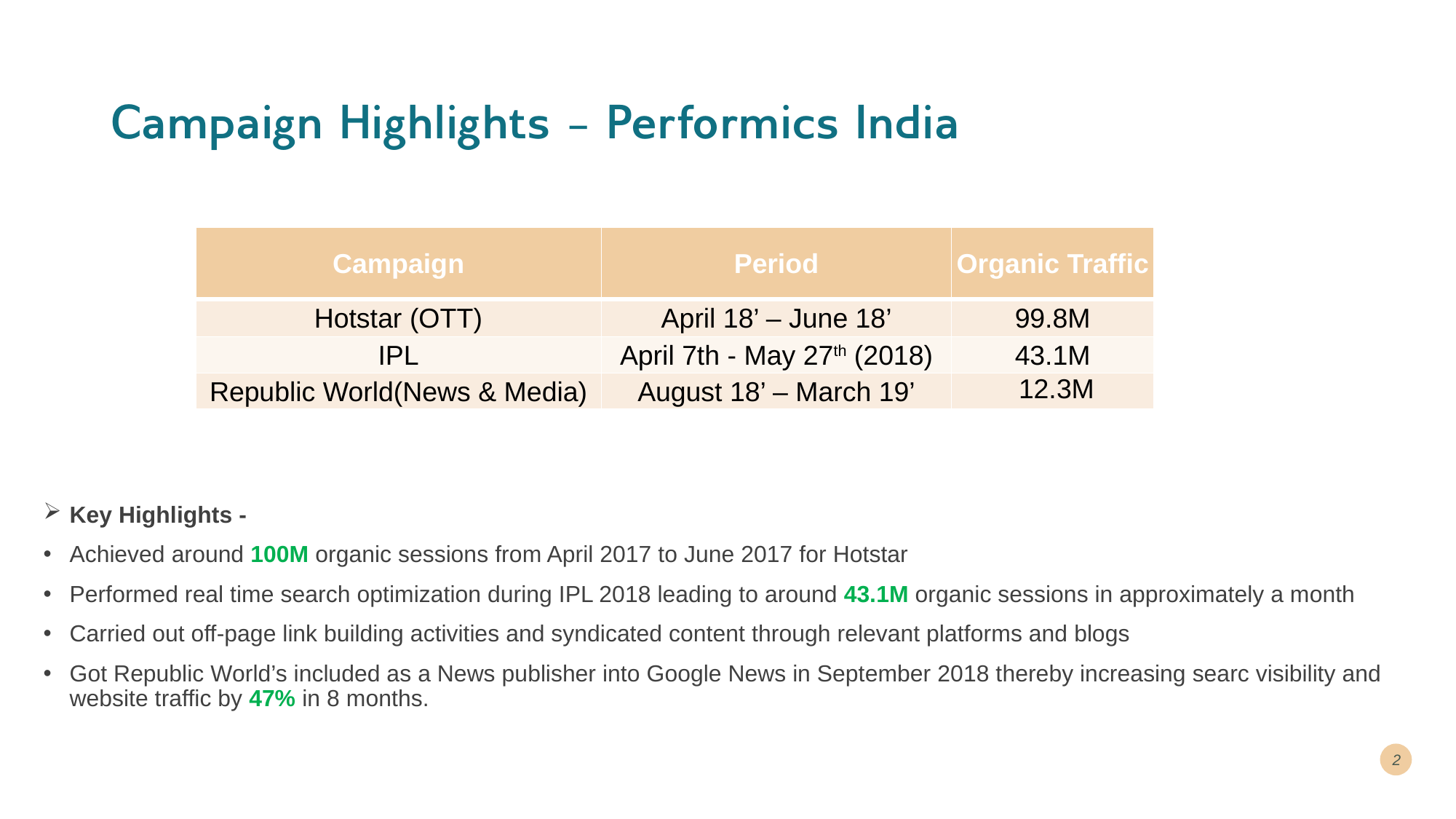

# Campaign Highlights – Performics India
| Campaign | Period | Organic Traffic |
| --- | --- | --- |
| Hotstar (OTT) | April 18’ – June 18’ | 99.8M |
| IPL | April 7th - May 27th (2018) | 43.1M |
| Republic World(News & Media) | August 18’ – March 19’ | 12.3M |
Key Highlights -
Achieved around 100M organic sessions from April 2017 to June 2017 for Hotstar
Performed real time search optimization during IPL 2018 leading to around 43.1M organic sessions in approximately a month
Carried out off-page link building activities and syndicated content through relevant platforms and blogs
Got Republic World’s included as a News publisher into Google News in September 2018 thereby increasing searc visibility and website traffic by 47% in 8 months.
2